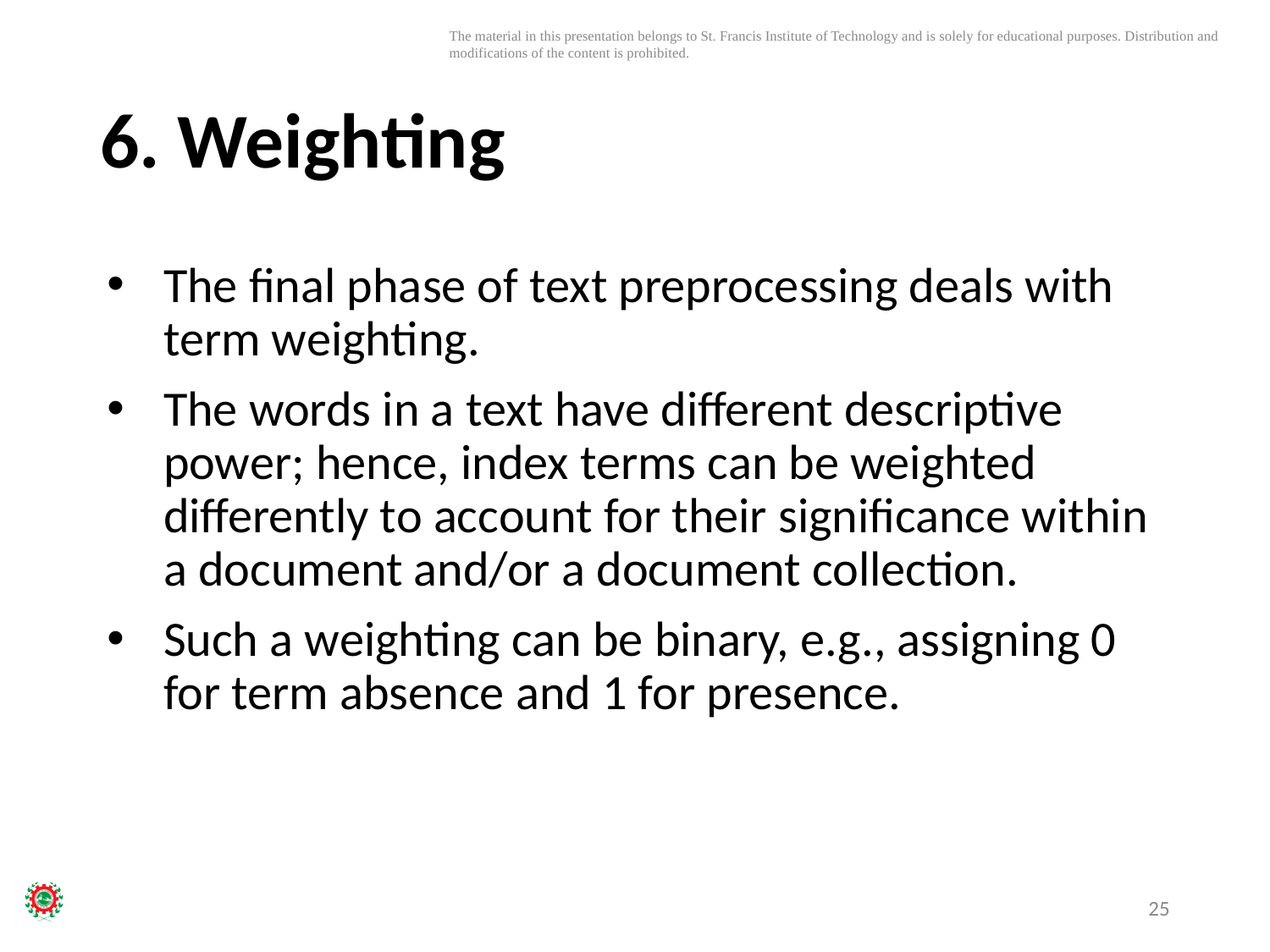

# 6. Weighting
The final phase of text preprocessing deals with term weighting.
The words in a text have different descriptive power; hence, index terms can be weighted differently to account for their significance within a document and/or a document collection.
Such a weighting can be binary, e.g., assigning 0 for term absence and 1 for presence.
25